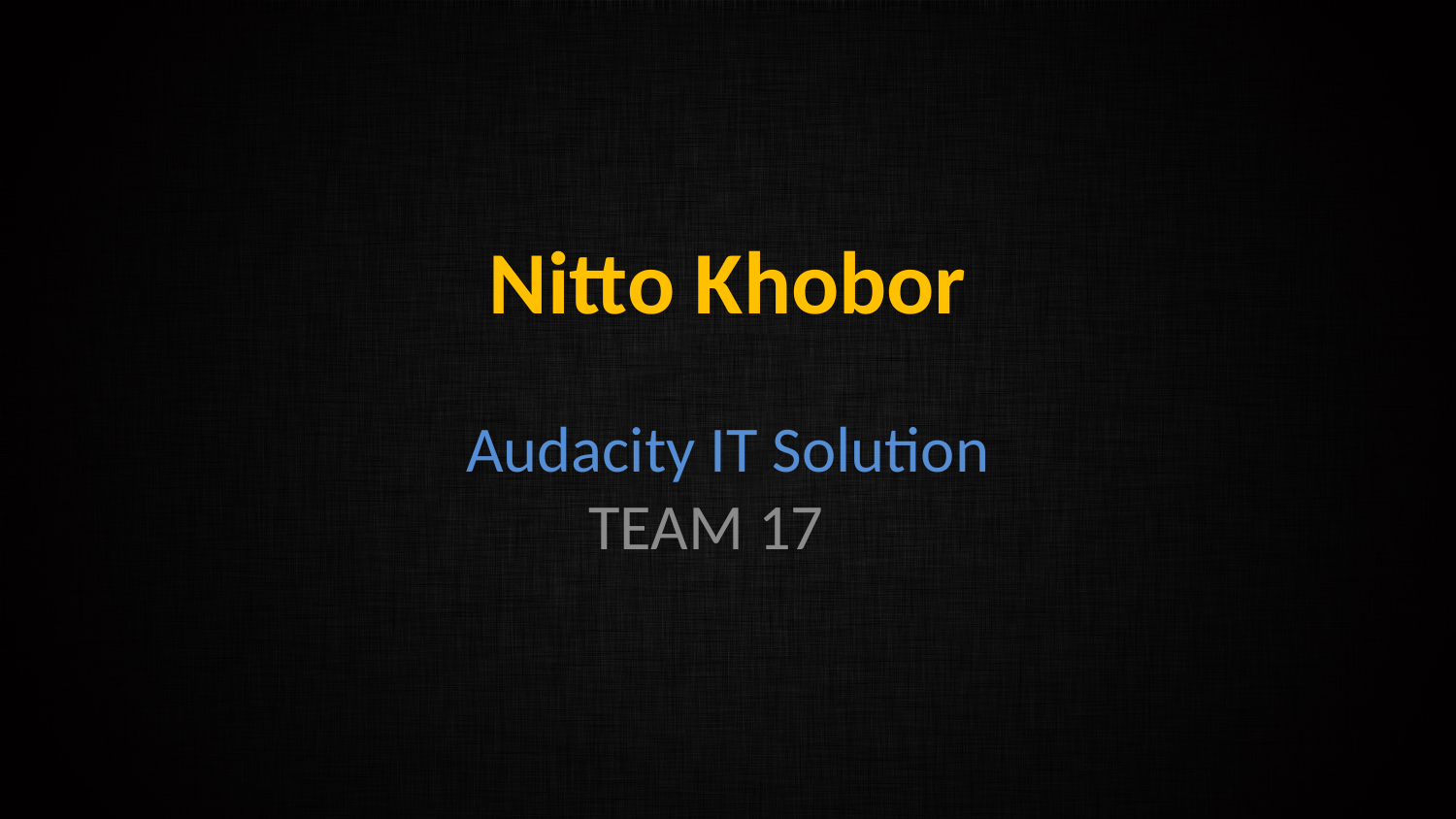

Nitto Khobor
Audacity IT Solution
TEAM 17